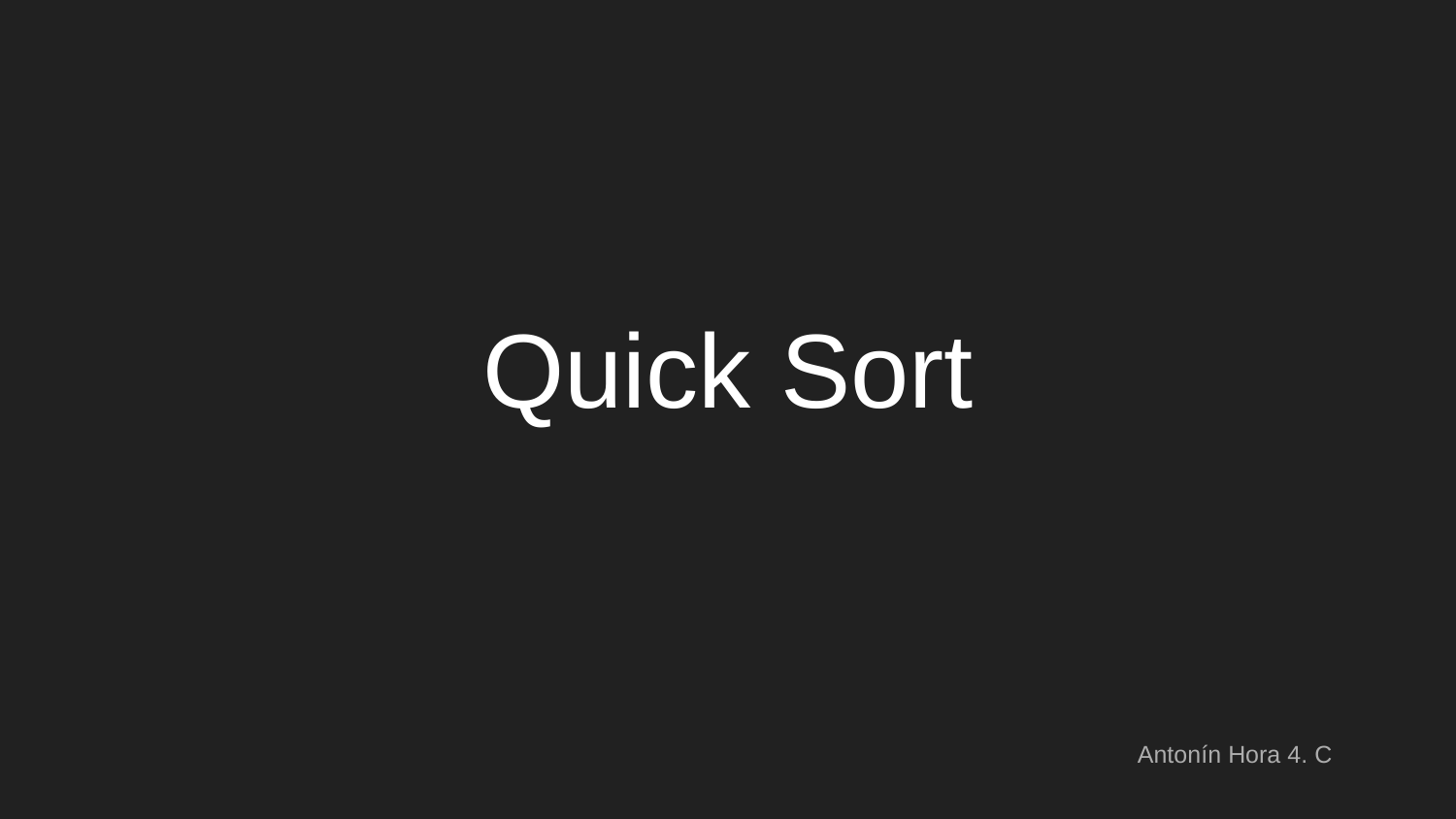

# Quick Sort
Antonín Hora 4. C